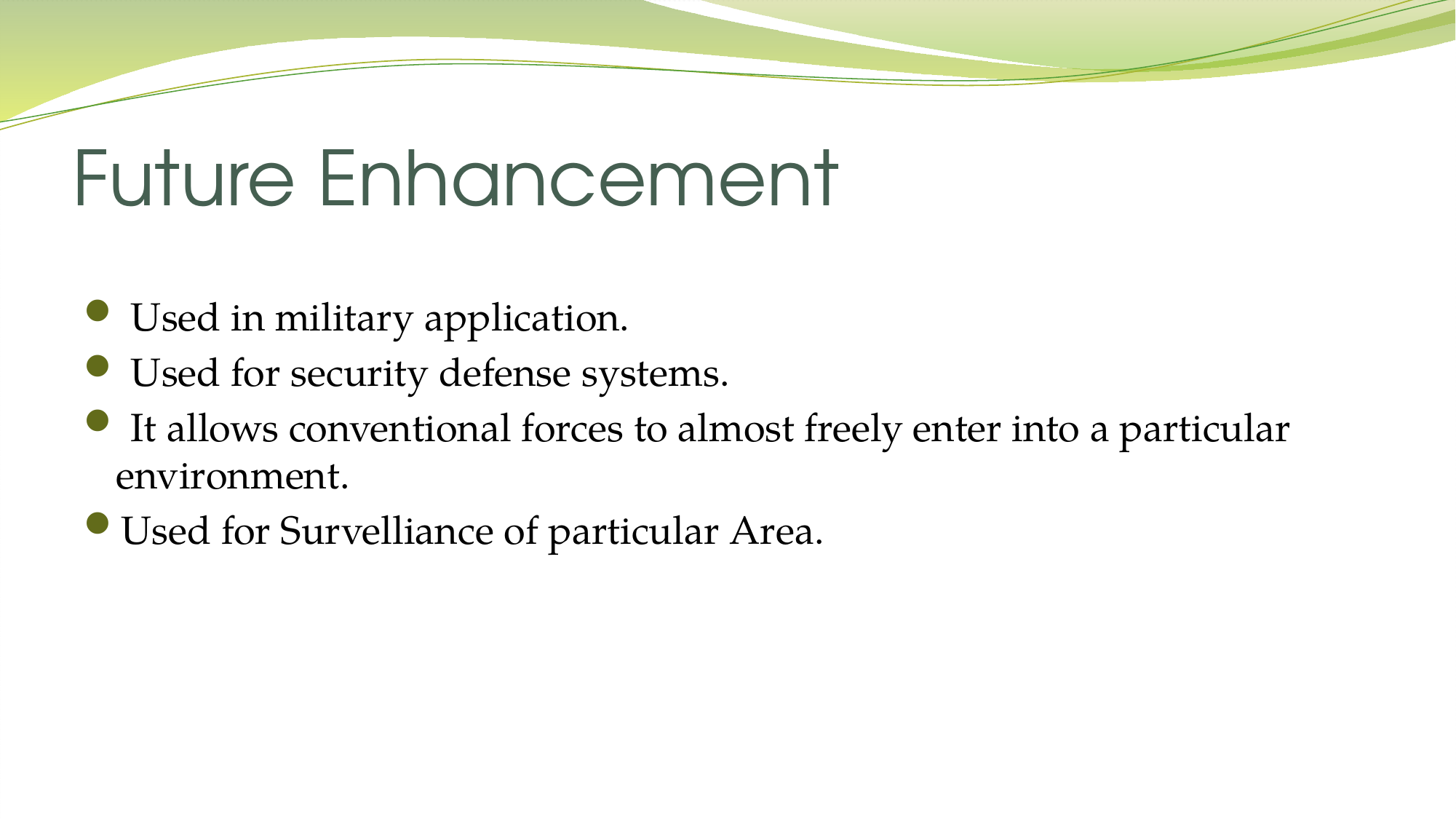

# Future Enhancement

 Used in military application.
 Used for security defense systems.
 It allows conventional forces to almost freely enter into a particular environment.
Used for Survelliance of particular Area.